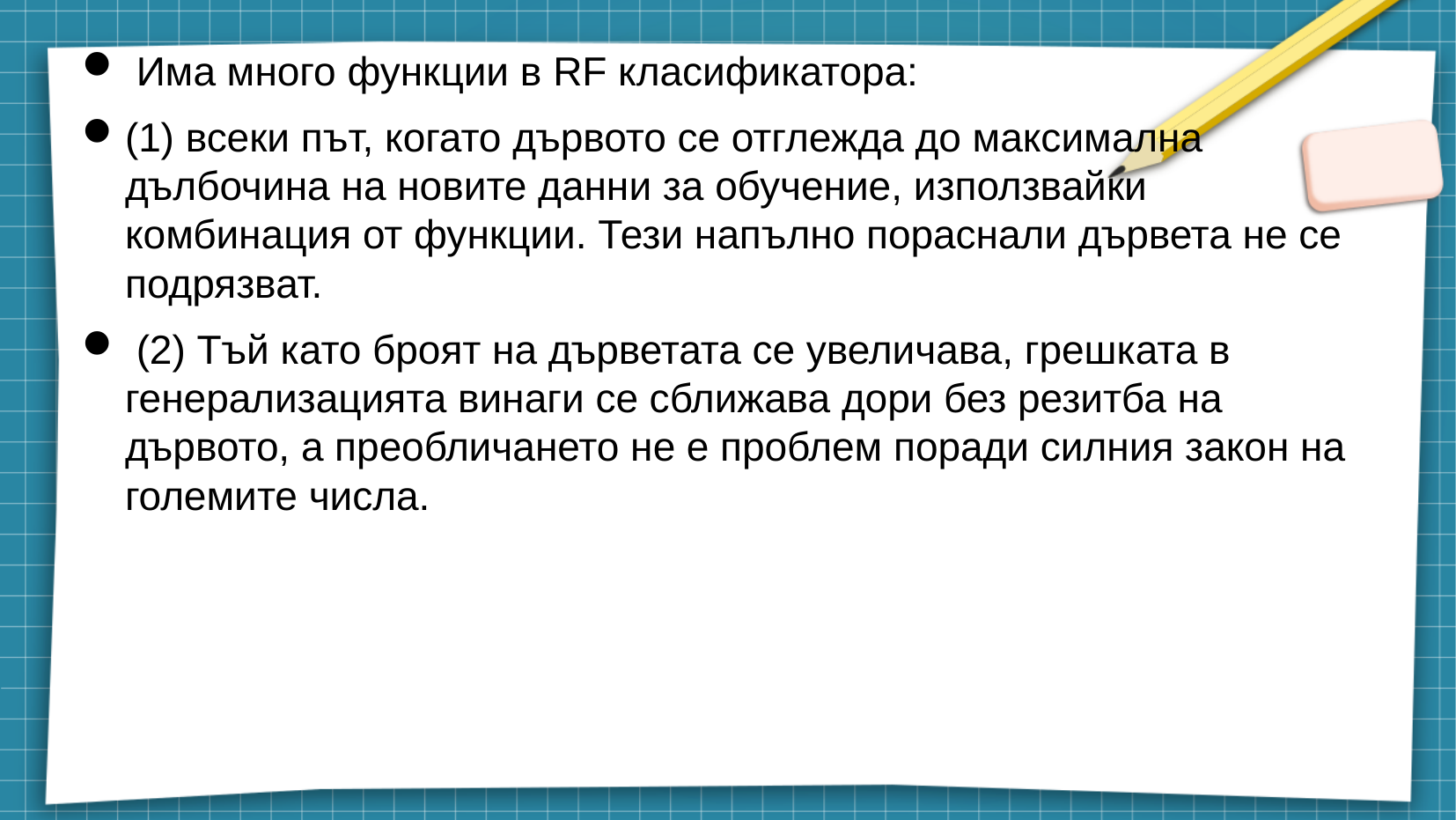

# Има много функции в RF класификатора:
(1) всеки път, когато дървото се отглежда до максимална дълбочина на новите данни за обучение, използвайки комбинация от функции. Тези напълно пораснали дървета не се подрязват.
 (2) Тъй като броят на дърветата се увеличава, грешката в генерализацията винаги се сближава дори без резитба на дървото, а преобличането не е проблем поради силния закон на големите числа.